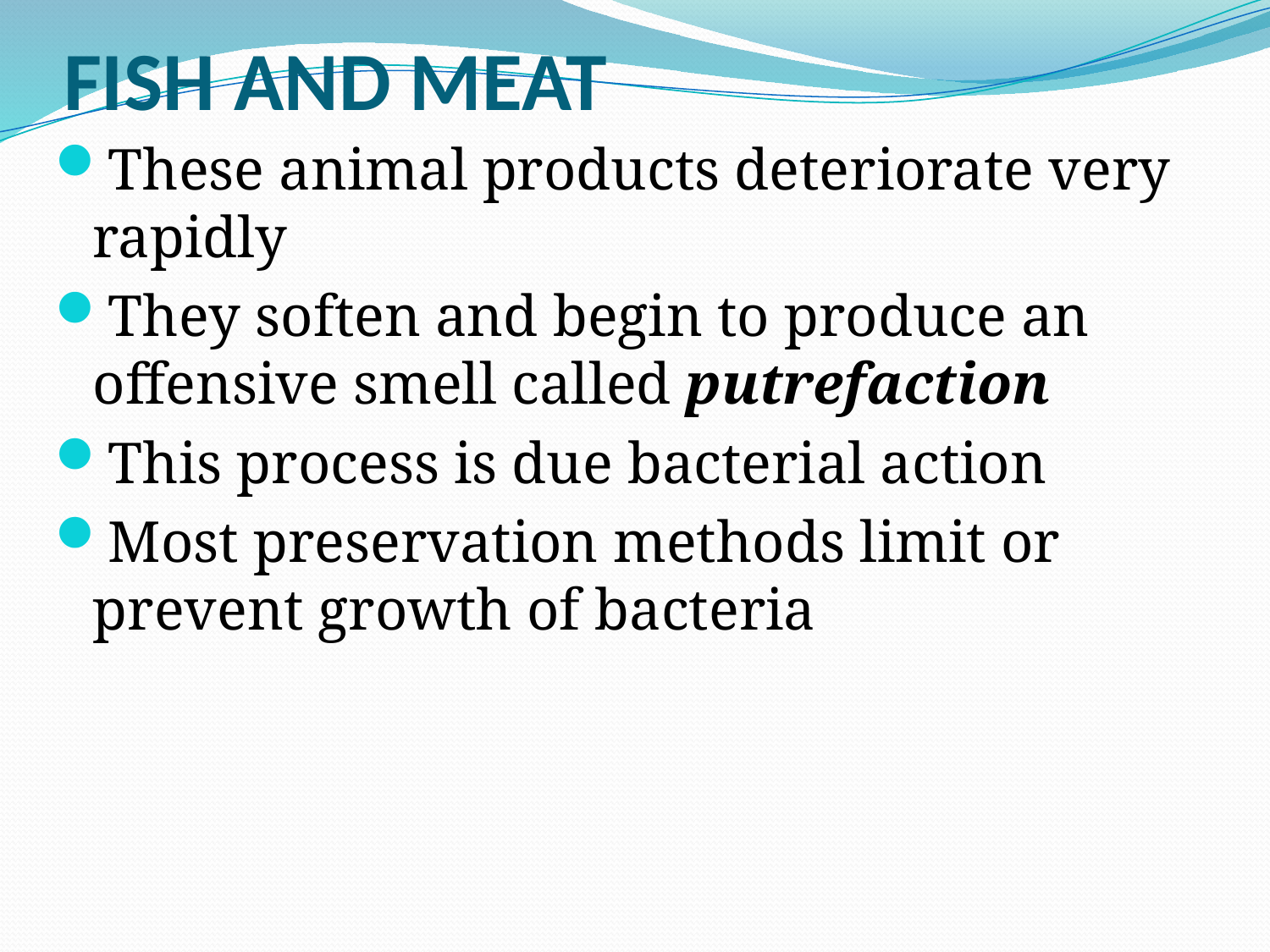

# FISH AND MEAT
These animal products deteriorate very rapidly
They soften and begin to produce an offensive smell called putrefaction
This process is due bacterial action
Most preservation methods limit or prevent growth of bacteria